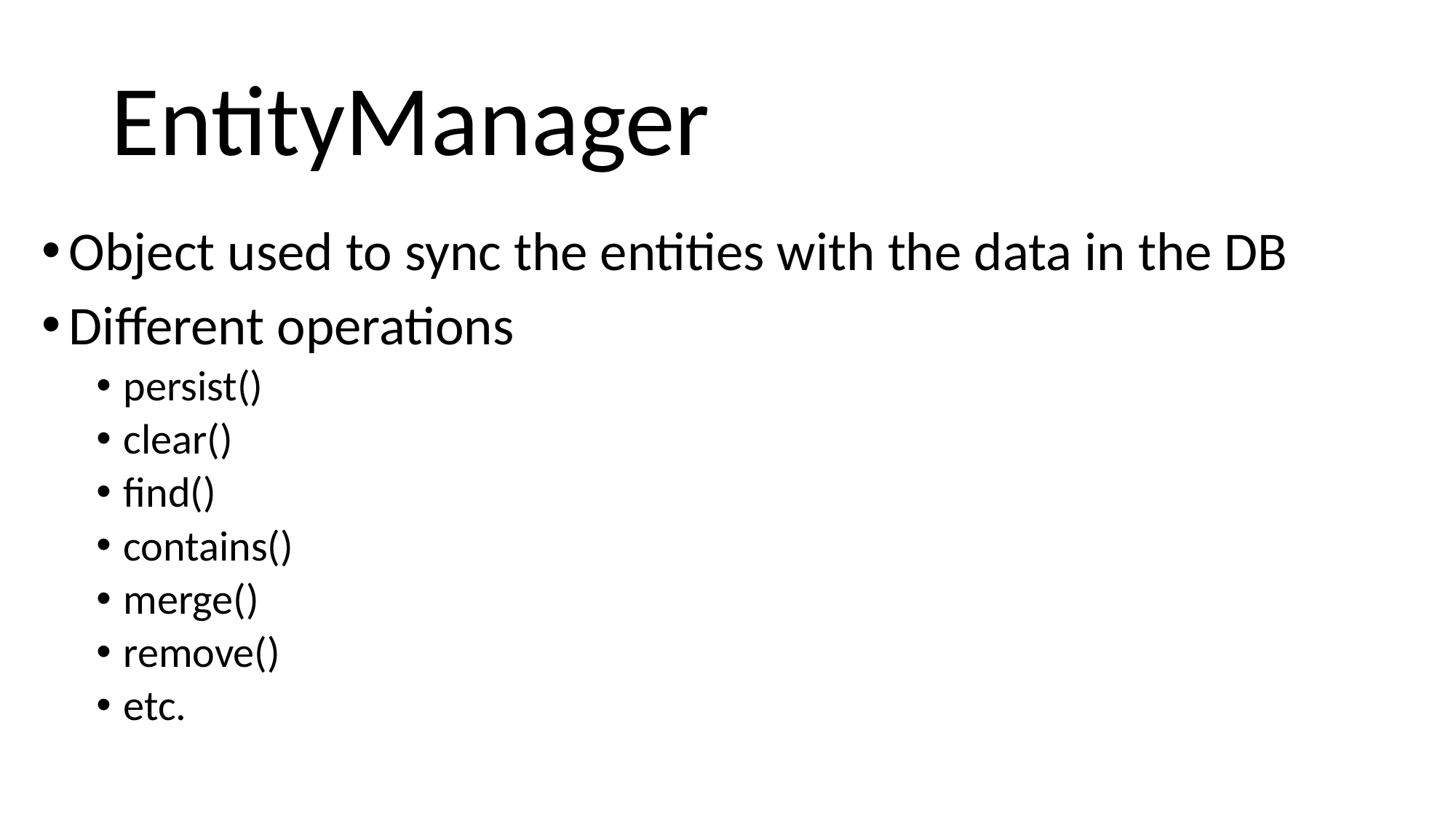

# EntityManager
Object used to sync the entities with the data in the DB
Different operations
persist()
clear()
find()
contains()
merge()
remove()
etc.